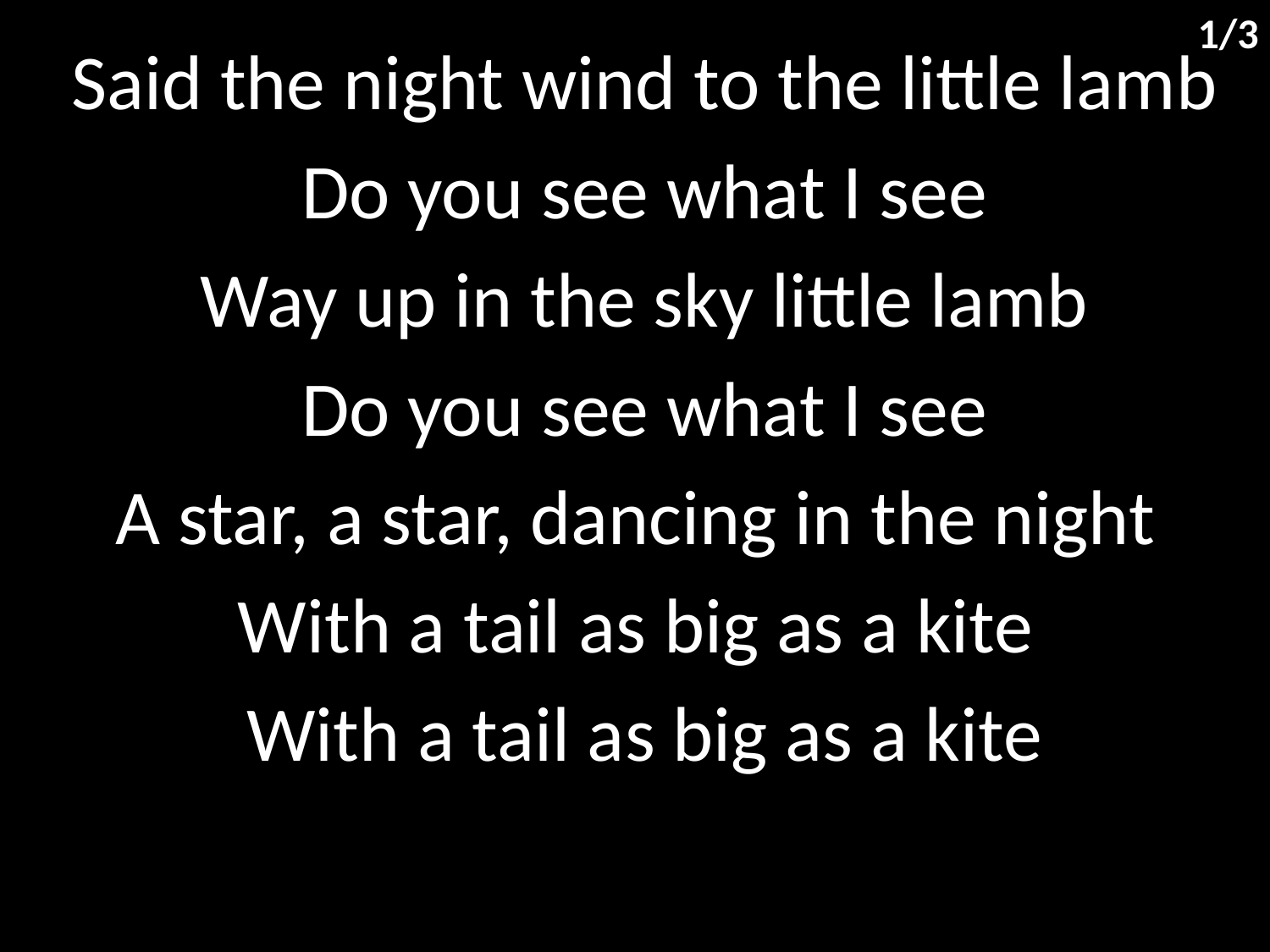

1/3
Said the night wind to the little lamb
Do you see what I see
Way up in the sky little lamb
Do you see what I see
A star, a star, dancing in the night
With a tail as big as a kite
With a tail as big as a kite